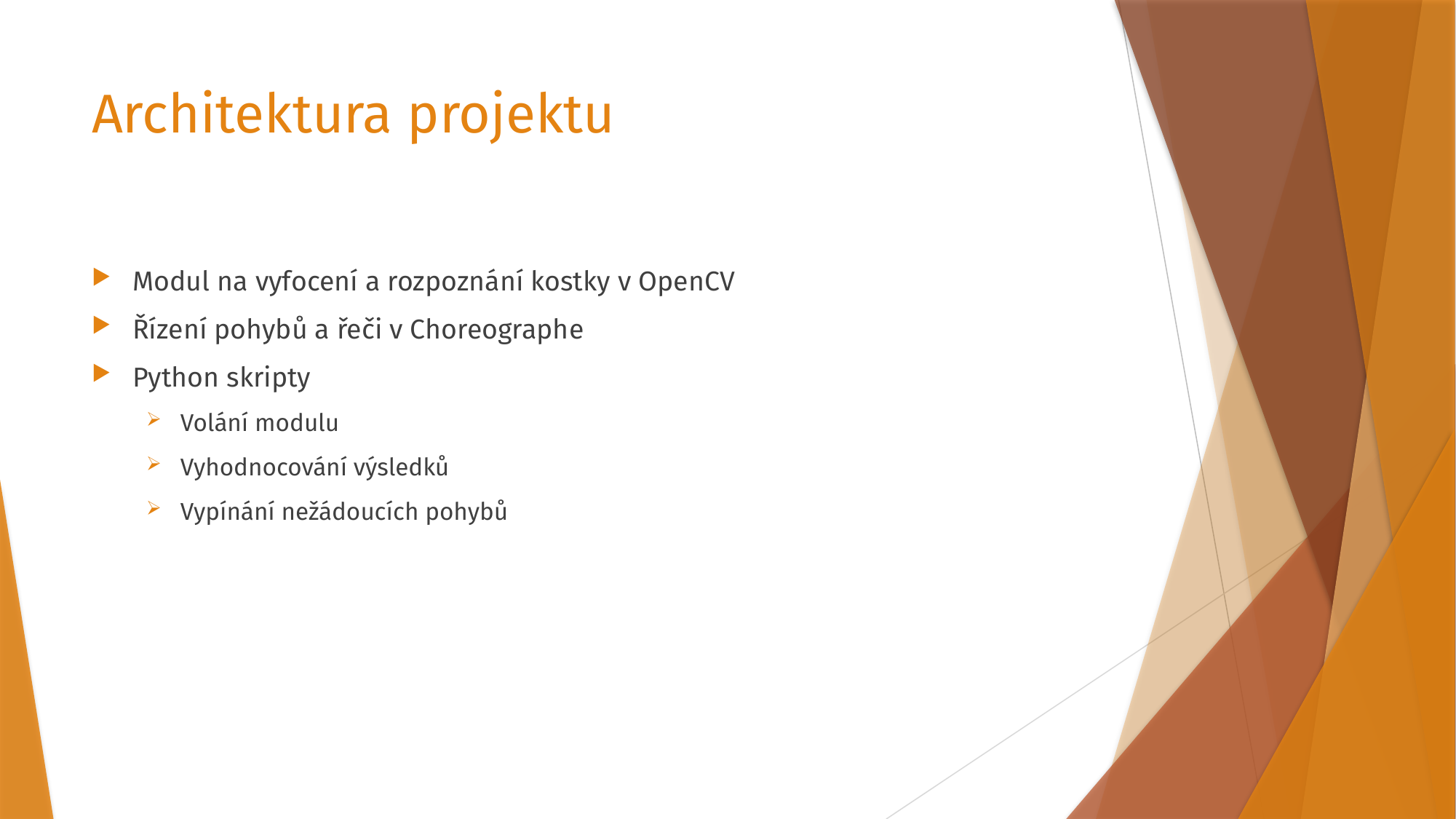

# Architektura projektu
Modul na vyfocení a rozpoznání kostky v OpenCV
Řízení pohybů a řeči v Choreographe
Python skripty
Volání modulu
Vyhodnocování výsledků
Vypínání nežádoucích pohybů